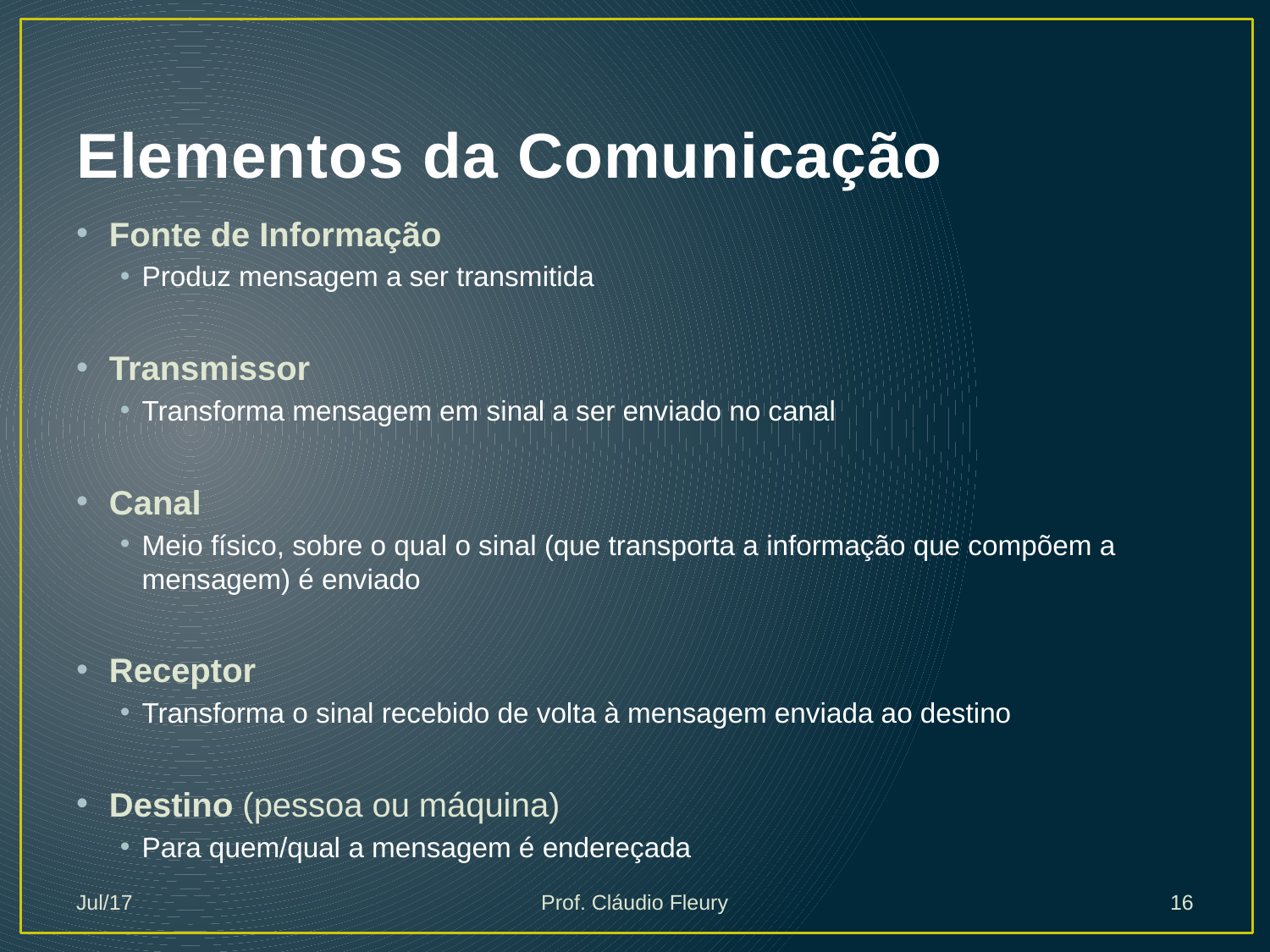

# Elementos da Comunicação
Fonte de Informação
Produz mensagem a ser transmitida

Transmissor
Transforma mensagem em sinal a ser enviado no canal

Canal
Meio físico, sobre o qual o sinal (que transporta a informação que compõem a mensagem) é enviado

Receptor
Transforma o sinal recebido de volta à mensagem enviada ao destino

Destino (pessoa ou máquina)
Para quem/qual a mensagem é endereçada
Jul/17
Prof. Cláudio Fleury
16